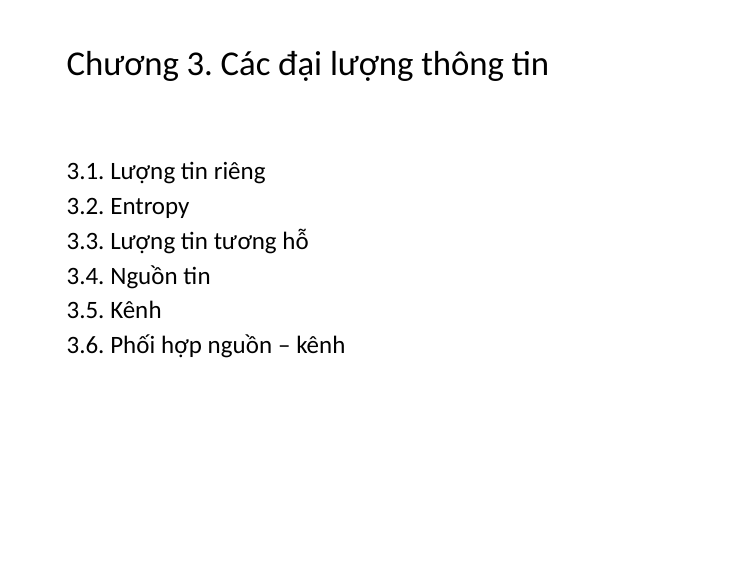

Chương 3. Các đại lượng thông tin
3.1. Lượng tin riêng
3.2. Entropy
3.3. Lượng tin tương hỗ
3.4. Nguồn tin
3.5. Kênh
3.6. Phối hợp nguồn – kênh